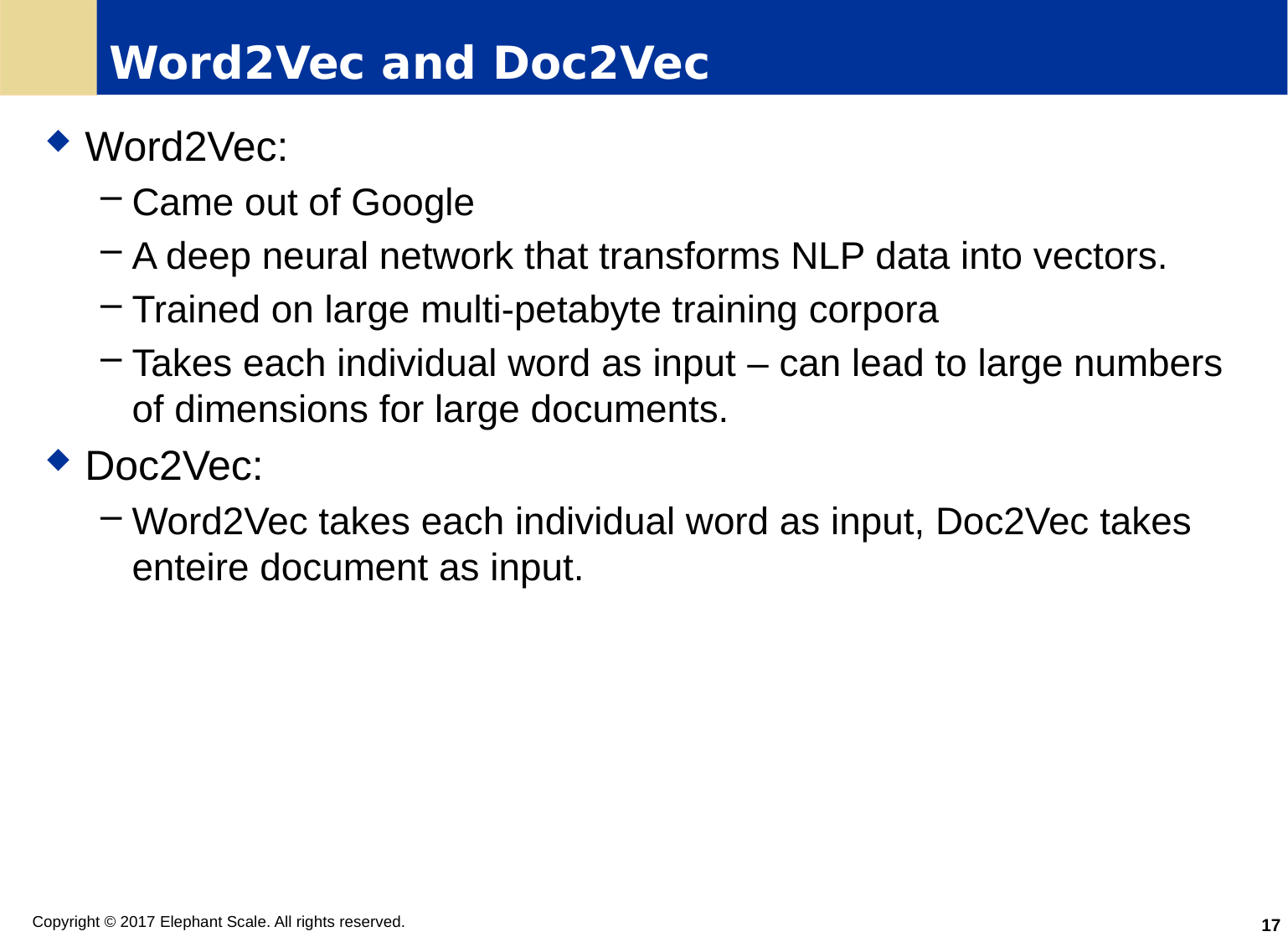

# Word2Vec and Doc2Vec
Word2Vec:
Came out of Google
A deep neural network that transforms NLP data into vectors.
Trained on large multi-petabyte training corpora
Takes each individual word as input – can lead to large numbers of dimensions for large documents.
Doc2Vec:
Word2Vec takes each individual word as input, Doc2Vec takes enteire document as input.
17
Copyright © 2017 Elephant Scale. All rights reserved.